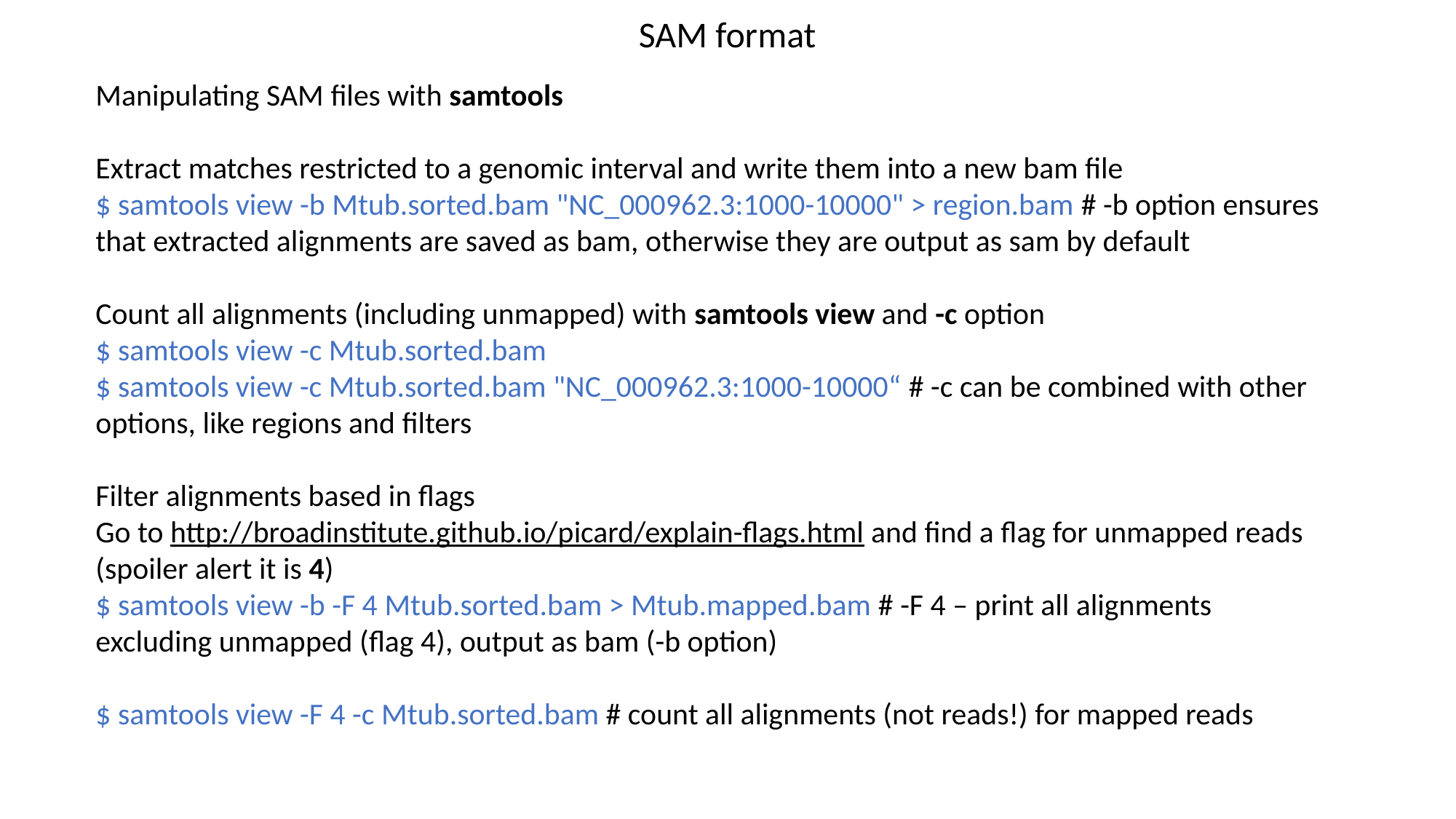

SAM format

Manipulating SAM files with samtools

Extract matches restricted to a genomic interval and write them into a new bam file
$ samtools view -b Mtub.sorted.bam "NC_000962.3:1000-10000" > region.bam # -b option ensures that extracted alignments are saved as bam, otherwise they are output as sam by default

Count all alignments (including unmapped) with samtools view and -c option
$ samtools view -c Mtub.sorted.bam
$ samtools view -c Mtub.sorted.bam "NC_000962.3:1000-10000“ # -c can be combined with other options, like regions and filters

Filter alignments based in flags
Go to http://broadinstitute.github.io/picard/explain-flags.html and find a flag for unmapped reads (spoiler alert it is 4)
$ samtools view -b -F 4 Mtub.sorted.bam > Mtub.mapped.bam # -F 4 – print all alignments excluding unmapped (flag 4), output as bam (-b option)

$ samtools view -F 4 -c Mtub.sorted.bam # count all alignments (not reads!) for mapped reads